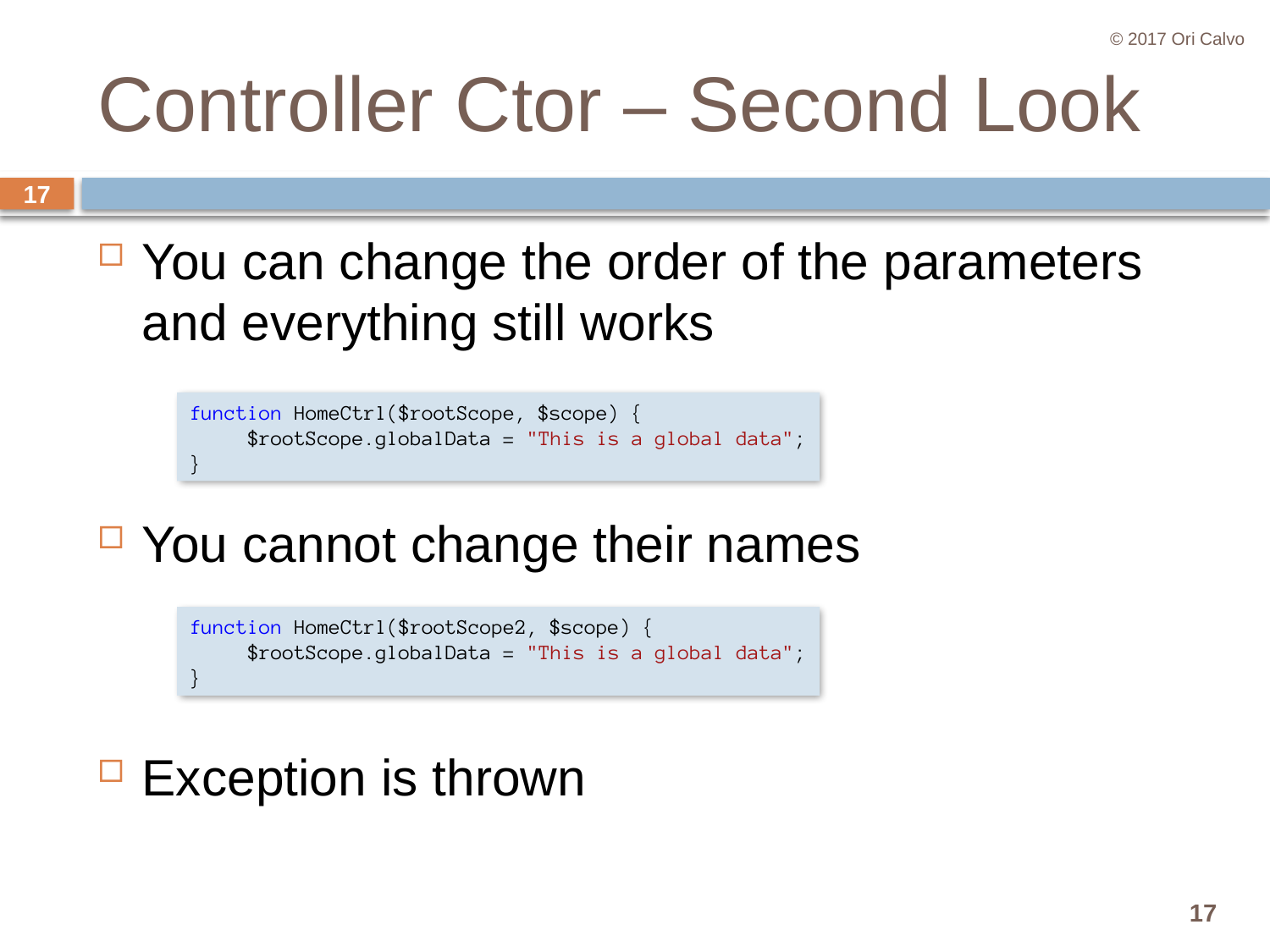

© 2017 Ori Calvo
# Controller Ctor – Second Look
17
You can change the order of the parameters and everything still works

You cannot change their names

Exception is thrown

function HomeCtrl($rootScope, $scope) {
     $rootScope.globalData = "This is a global data";
}
function HomeCtrl($rootScope2, $scope) {
     $rootScope.globalData = "This is a global data";
}